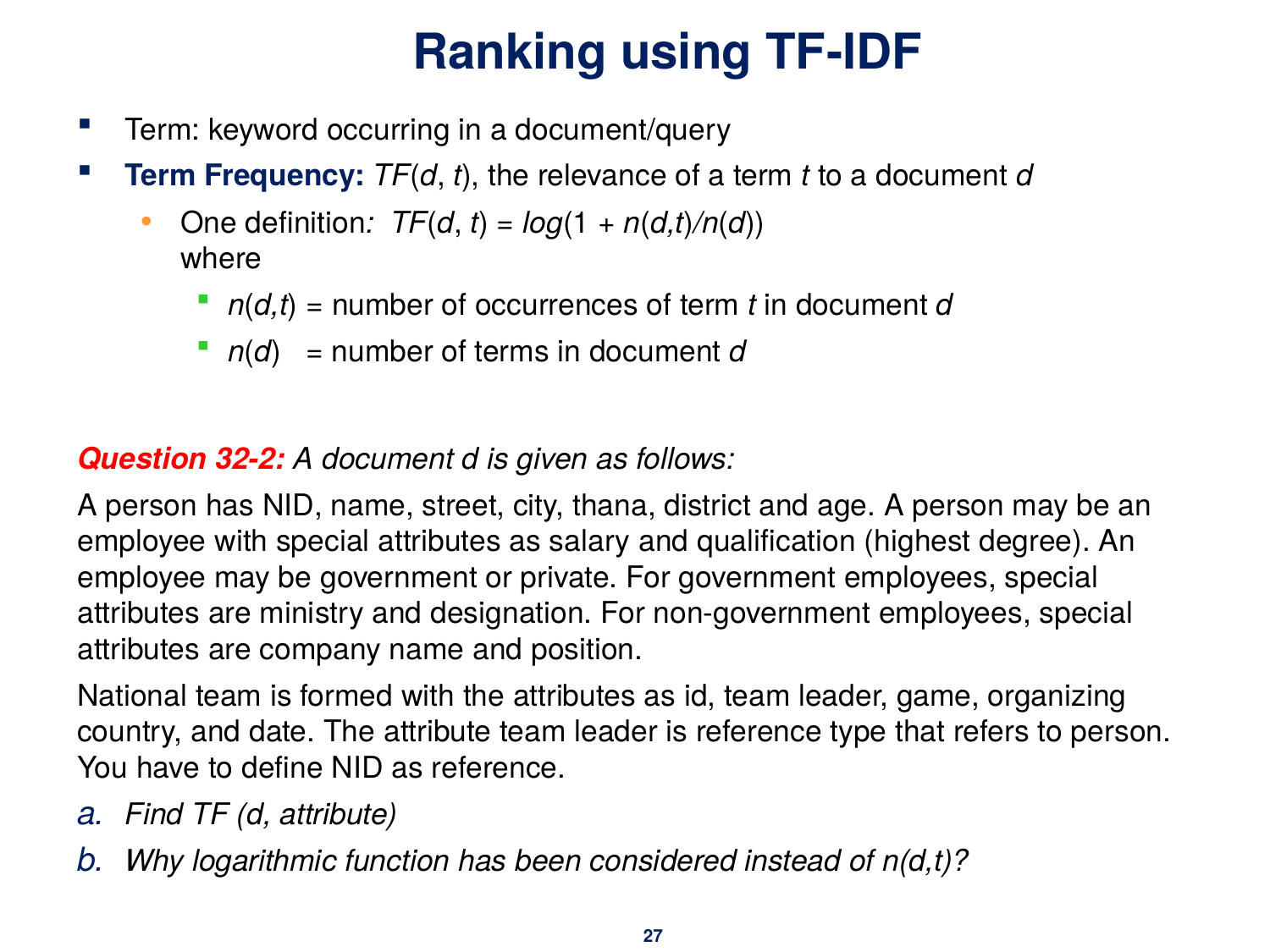

# Ranking using TF-IDF
Term: keyword occurring in a document/query
Term Frequency: TF(d, t), the relevance of a term t to a document d
One definition:  TF(d, t) = log(1 + n(d,t)/n(d))
where
n(d,t) = number of occurrences of term t in document d
n(d)   = number of terms in document d

Question 32-2: A document d is given as follows:
A person has NID, name, street, city, thana, district and age. A person may be an employee with special attributes as salary and qualification (highest degree). An employee may be government or private. For government employees, special attributes are ministry and designation. For non-government employees, special attributes are company name and position.
National team is formed with the attributes as id, team leader, game, organizing country, and date. The attribute team leader is reference type that refers to person. You have to define NID as reference.
Find TF (d, attribute)
Why logarithmic function has been considered instead of n(d,t)?